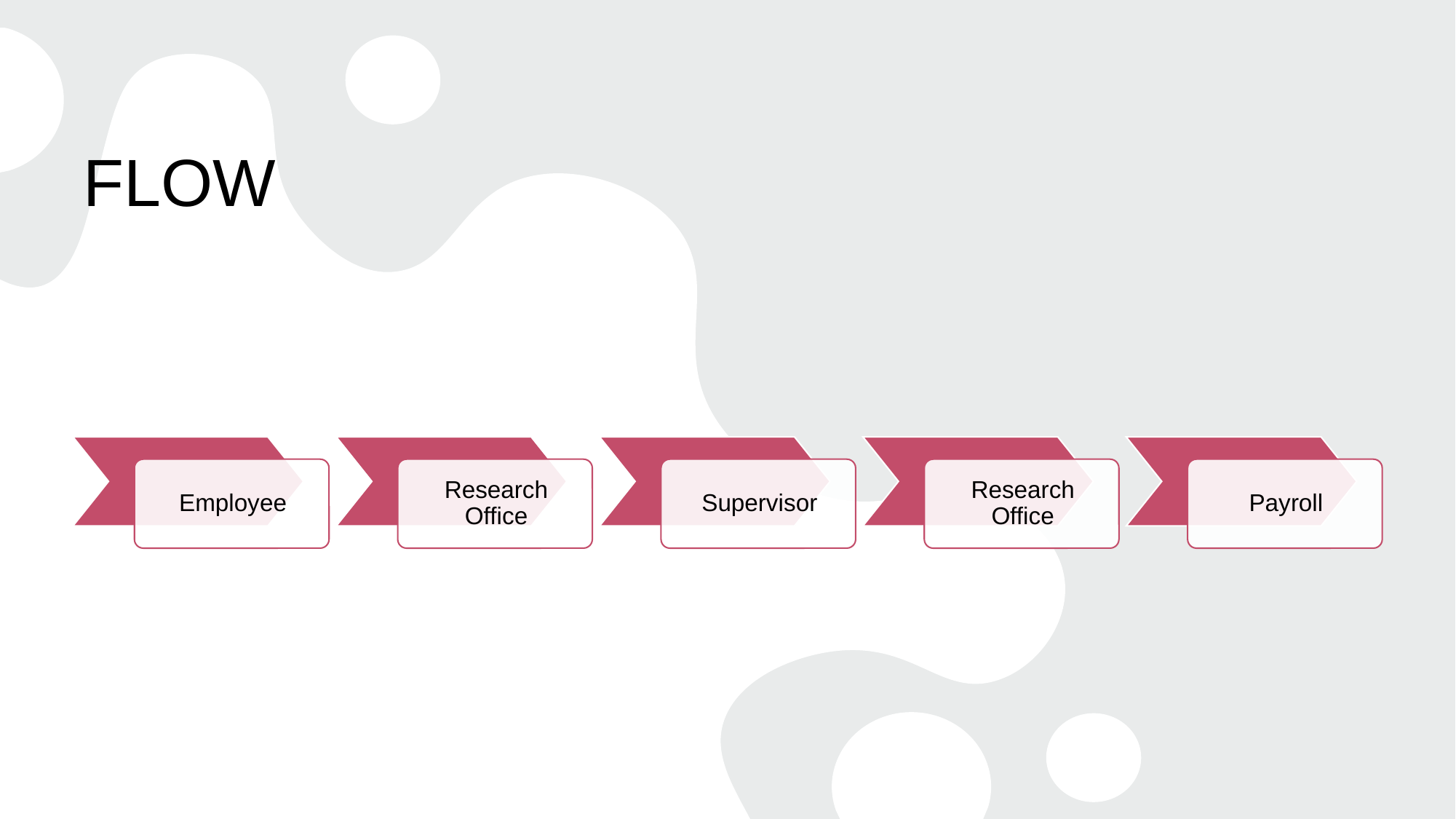

# FLOW
Employee
Research Office
Supervisor
Research Office
Payroll